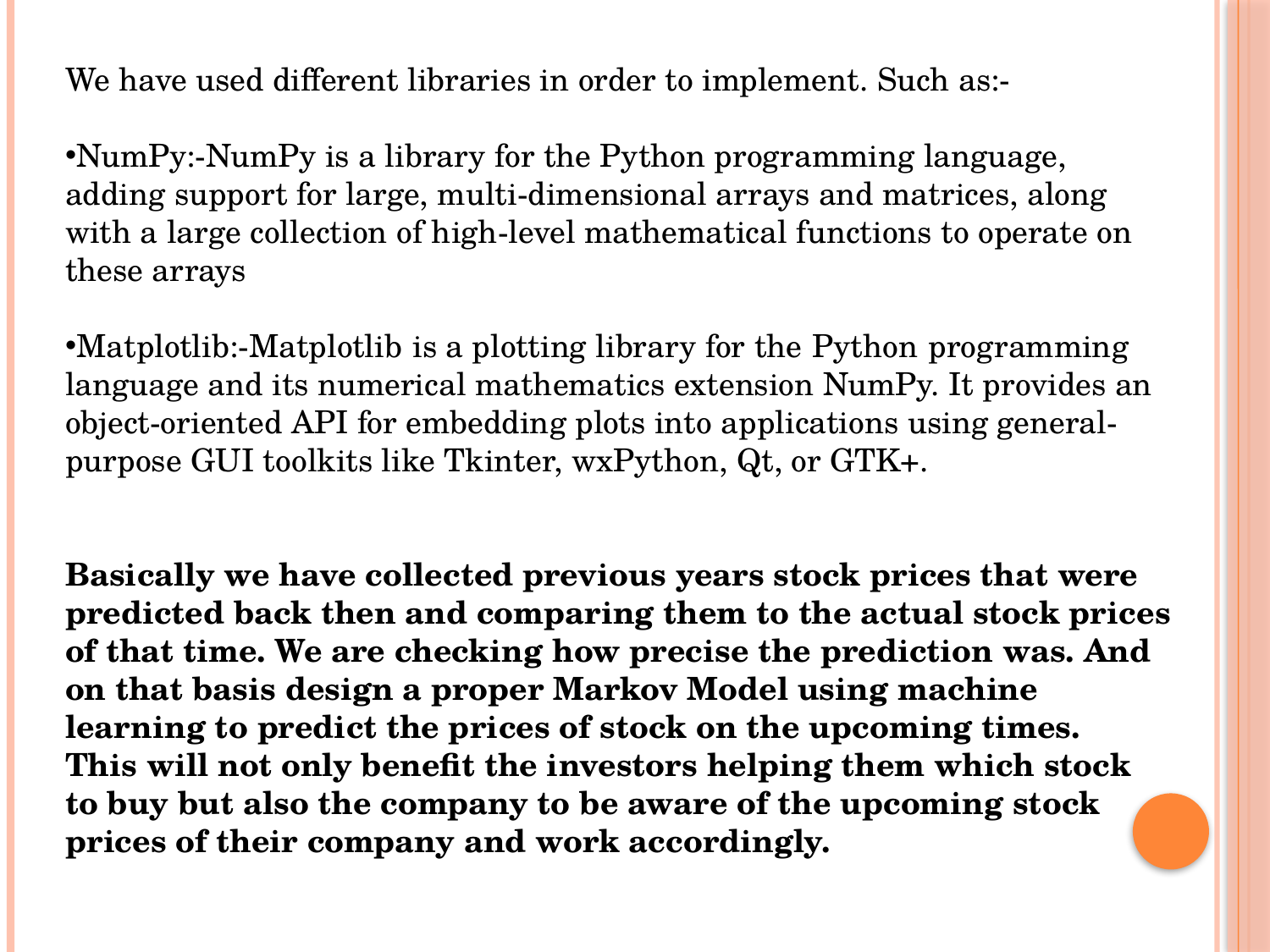

We have used different libraries in order to implement. Such as:-

NumPy:-NumPy is a library for the Python programming language, adding support for large, multi-dimensional arrays and matrices, along with a large collection of high-level mathematical functions to operate on these arrays

Matplotlib:-Matplotlib is a plotting library for the Python programming language and its numerical mathematics extension NumPy. It provides an object-oriented API for embedding plots into applications using general-purpose GUI toolkits like Tkinter, wxPython, Qt, or GTK+.

Basically we have collected previous years stock prices that were predicted back then and comparing them to the actual stock prices of that time. We are checking how precise the prediction was. And on that basis design a proper Markov Model using machine learning to predict the prices of stock on the upcoming times.
This will not only benefit the investors helping them which stock to buy but also the company to be aware of the upcoming stock prices of their company and work accordingly.